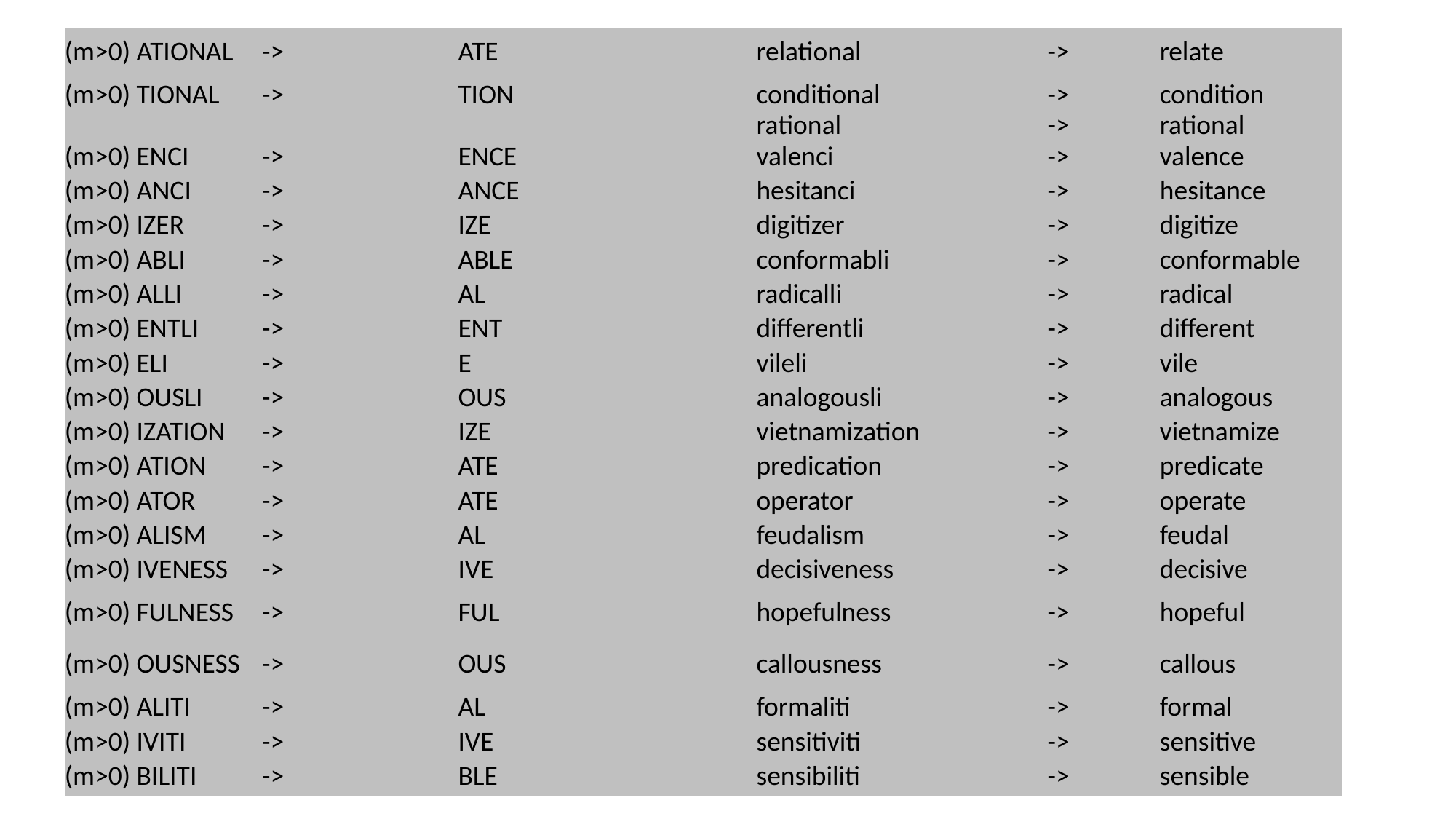

| (m>0) ATIONAL |  | -> |  | ATE |  |  |  | relational |  | -> |  | relate |
| --- | --- | --- | --- | --- | --- | --- | --- | --- | --- | --- | --- | --- |
| (m>0) TIONAL |  | -> |  | TION |  |  |  | conditional |  | -> |  | condition |
|  |  |  |  |  |  |  |  | rational |  | -> |  | rational |
| (m>0) ENCI |  | -> |  | ENCE |  |  |  | valenci |  | -> |  | valence |
| (m>0) ANCI |  | -> |  | ANCE |  |  |  | hesitanci |  | -> |  | hesitance |
| (m>0) IZER |  | -> |  | IZE |  |  |  | digitizer |  | -> |  | digitize |
| (m>0) ABLI |  | -> |  | ABLE |  |  |  | conformabli |  | -> |  | conformable |
| (m>0) ALLI |  | -> |  | AL |  |  |  | radicalli |  | -> |  | radical |
| (m>0) ENTLI |  | -> |  | ENT |  |  |  | differentli |  | -> |  | different |
| (m>0) ELI |  | -> |  | E |  |  |  | vileli |  | -> |  | vile |
| (m>0) OUSLI |  | -> |  | OUS |  |  |  | analogousli |  | -> |  | analogous |
| (m>0) IZATION |  | -> |  | IZE |  |  |  | vietnamization |  | -> |  | vietnamize |
| (m>0) ATION |  | -> |  | ATE |  |  |  | predication |  | -> |  | predicate |
| (m>0) ATOR |  | -> |  | ATE |  |  |  | operator |  | -> |  | operate |
| (m>0) ALISM |  | -> |  | AL |  |  |  | feudalism |  | -> |  | feudal |
| (m>0) IVENESS |  | -> |  | IVE |  |  |  | decisiveness |  | -> |  | decisive |
| (m>0) FULNESS |  | -> |  | FUL |  |  |  | hopefulness |  | -> |  | hopeful |
| (m>0) OUSNESS |  | -> |  | OUS |  |  |  | callousness |  | -> |  | callous |
| (m>0) ALITI |  | -> |  | AL |  |  |  | formaliti |  | -> |  | formal |
| (m>0) IVITI |  | -> |  | IVE |  |  |  | sensitiviti |  | -> |  | sensitive |
| (m>0) BILITI |  | -> |  | BLE |  |  |  | sensibiliti |  | -> |  | sensible |